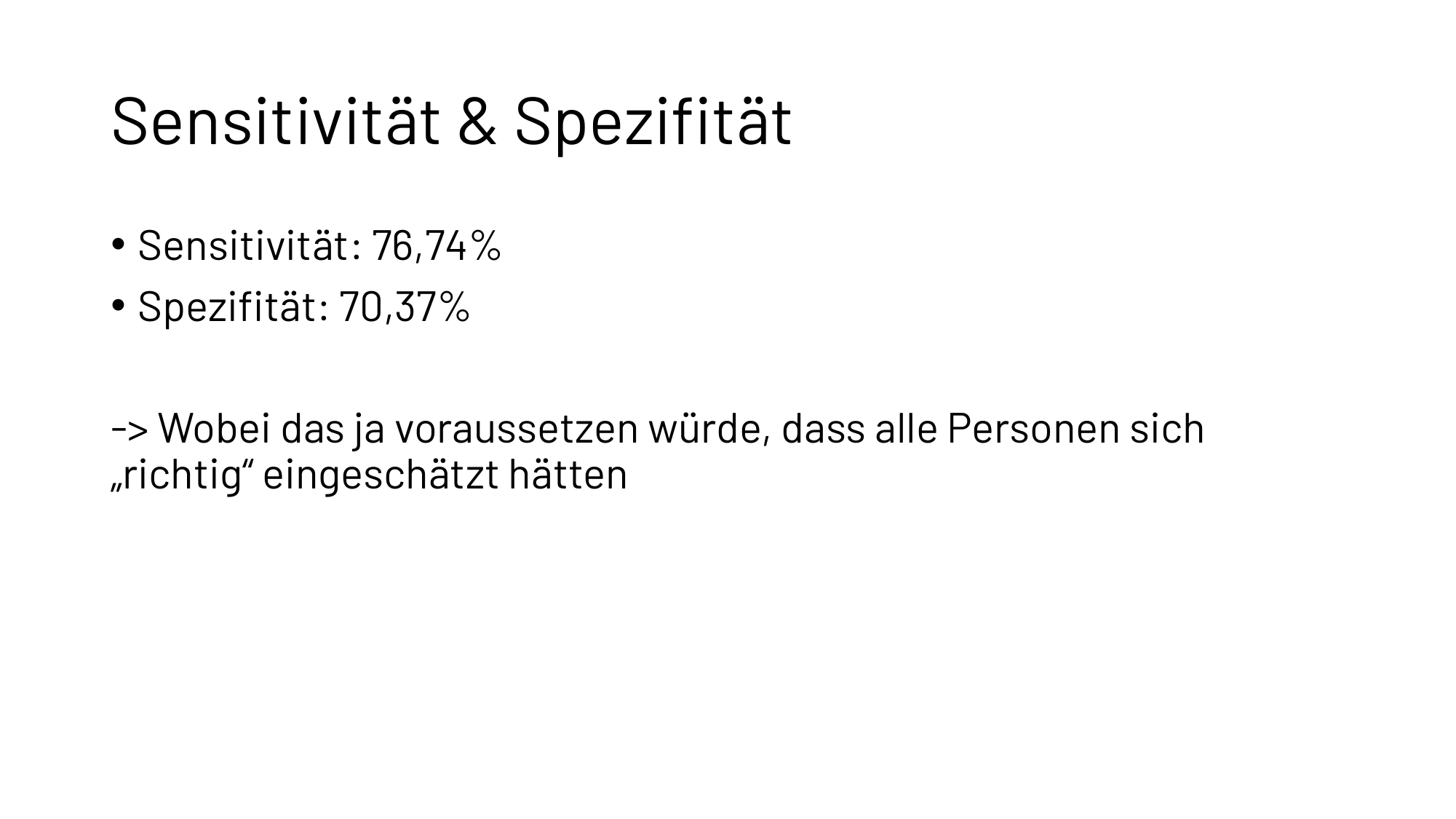

# Sensitivität & Spezifität
Sensitivität: 76,74%
Spezifität: 70,37%

-> Wobei das ja voraussetzen würde, dass alle Personen sich „richtig“ eingeschätzt hätten